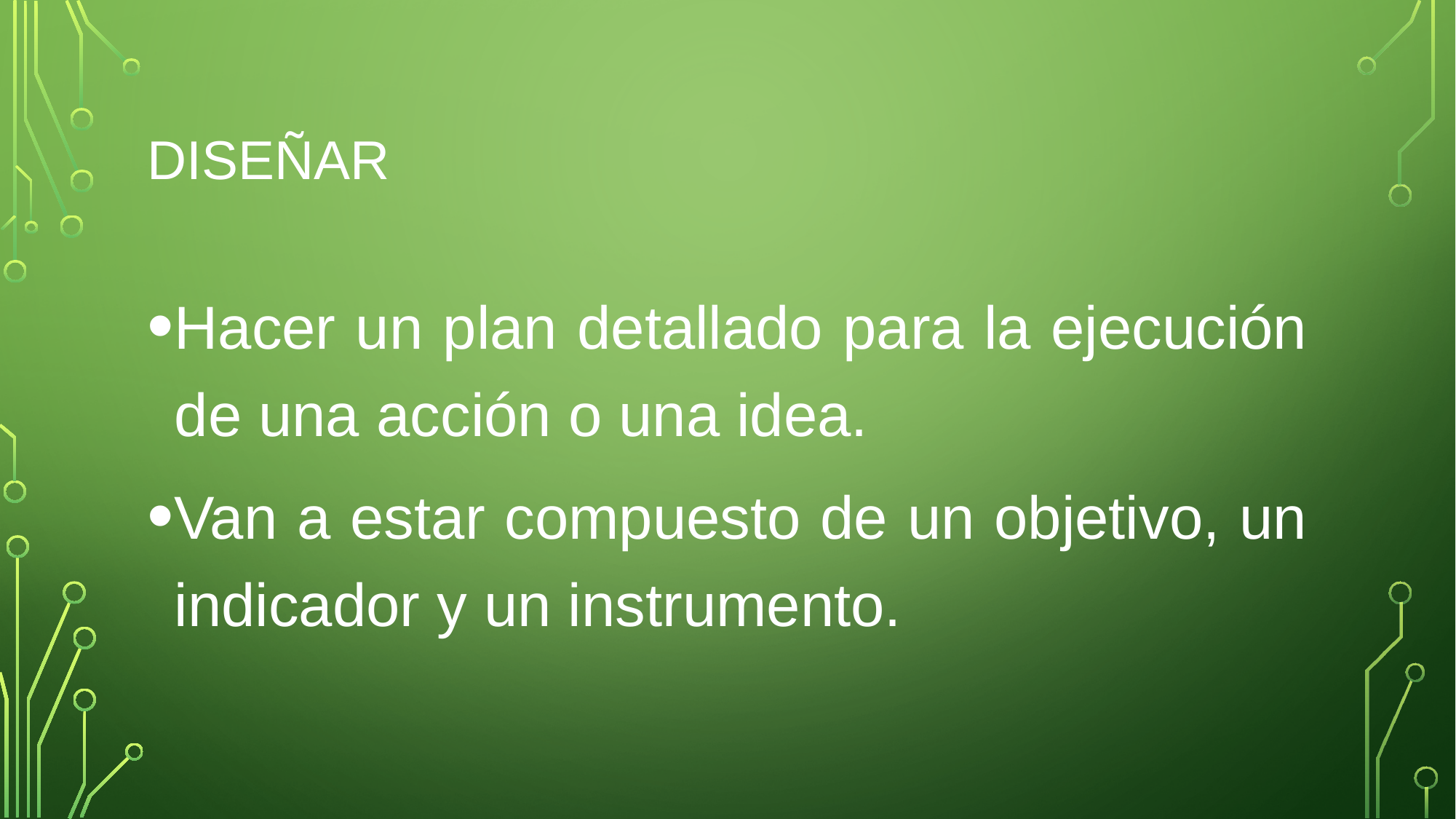

# Diseñar
Hacer un plan detallado para la ejecución de una acción o una idea.
Van a estar compuesto de un objetivo, un indicador y un instrumento.